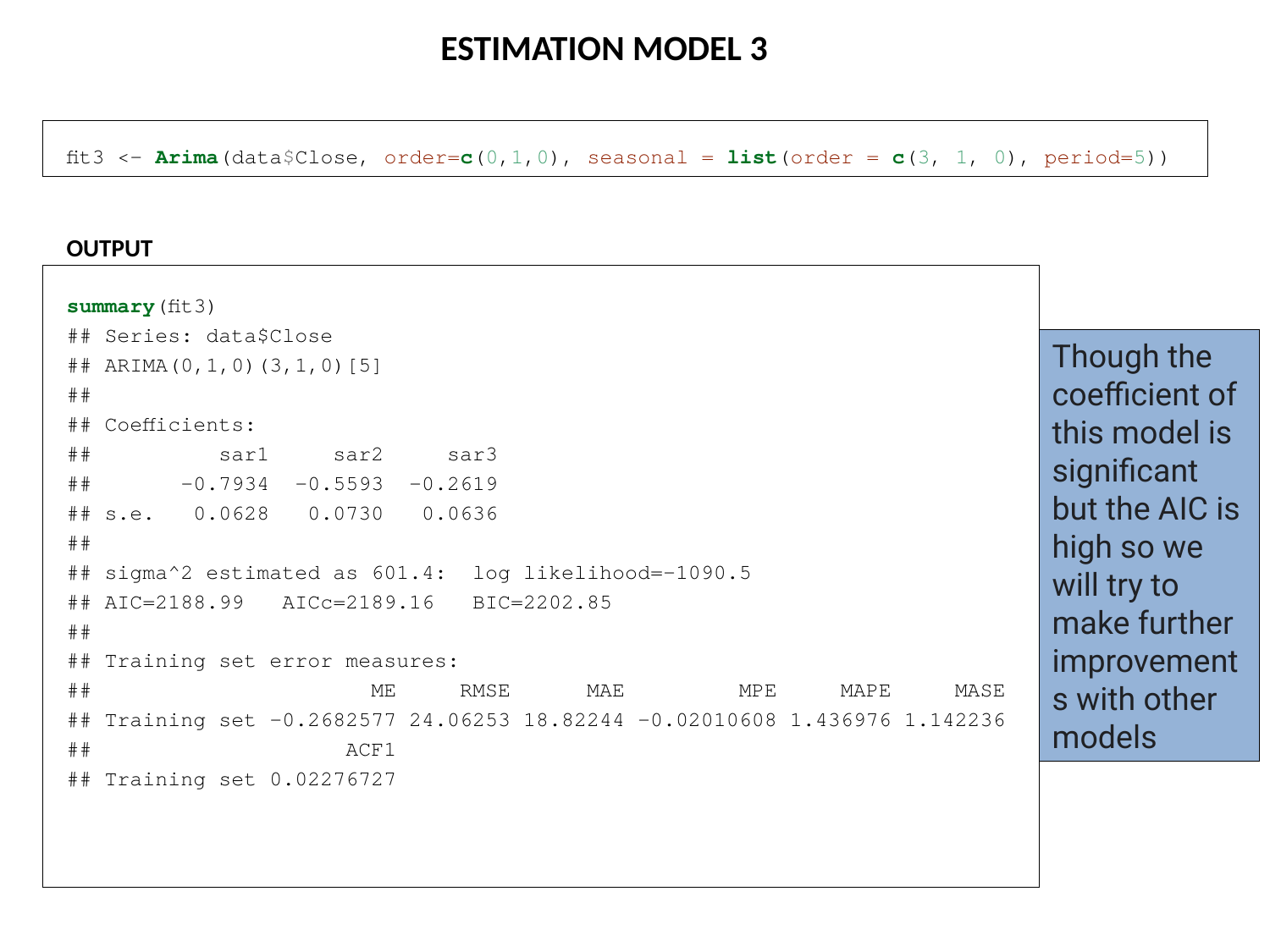

ESTIMATION MODEL 3

fit3 <- Arima(data$Close, order=c(0,1,0), seasonal = list(order = c(3, 1, 0), period=5))

OUTPUT
summary(fit3)
## Series: data$Close
## ARIMA(0,1,0)(3,1,0)[5]
##
## Coefficients:
##          sar1     sar2     sar3
##       -0.7934  -0.5593  -0.2619
## s.e.   0.0628   0.0730   0.0636
##
## sigma^2 estimated as 601.4:  log likelihood=-1090.5
## AIC=2188.99   AICc=2189.16   BIC=2202.85
##
## Training set error measures:
##                      ME     RMSE      MAE         MPE     MAPE     MASE
## Training set -0.2682577 24.06253 18.82244 -0.02010608 1.436976 1.142236
##                    ACF1
## Training set 0.02276727

Though the coefficient of this model is significant but the AIC is high so we will try to make further improvements with other models